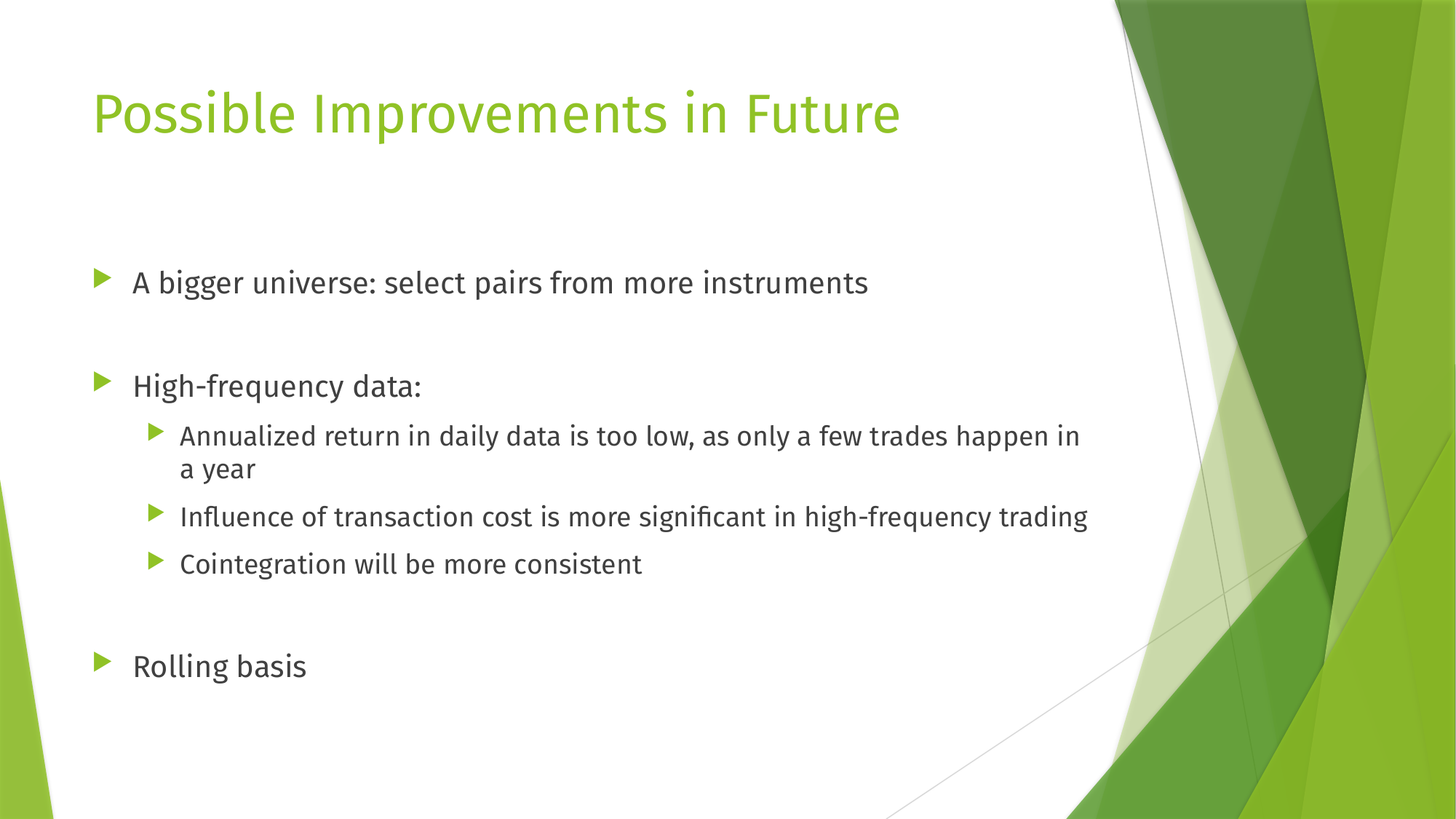

# Possible Improvements in Future
A bigger universe: select pairs from more instruments

High-frequency data:
Annualized return in daily data is too low, as only a few trades happen in a year
Influence of transaction cost is more significant in high-frequency trading
Cointegration will be more consistent

Rolling basis